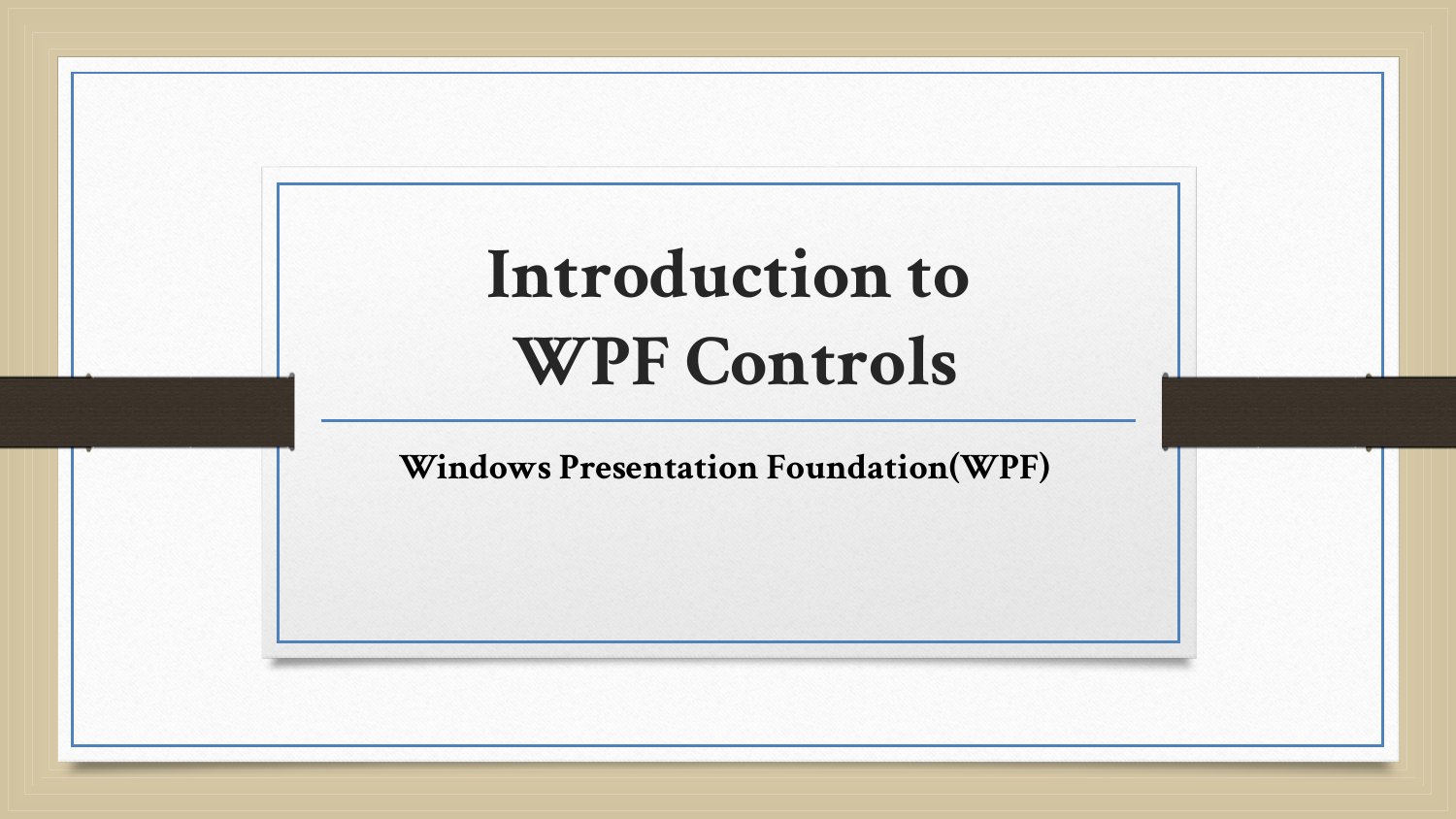

# Introduction to WPF Controls
Windows Presentation Foundation(WPF)